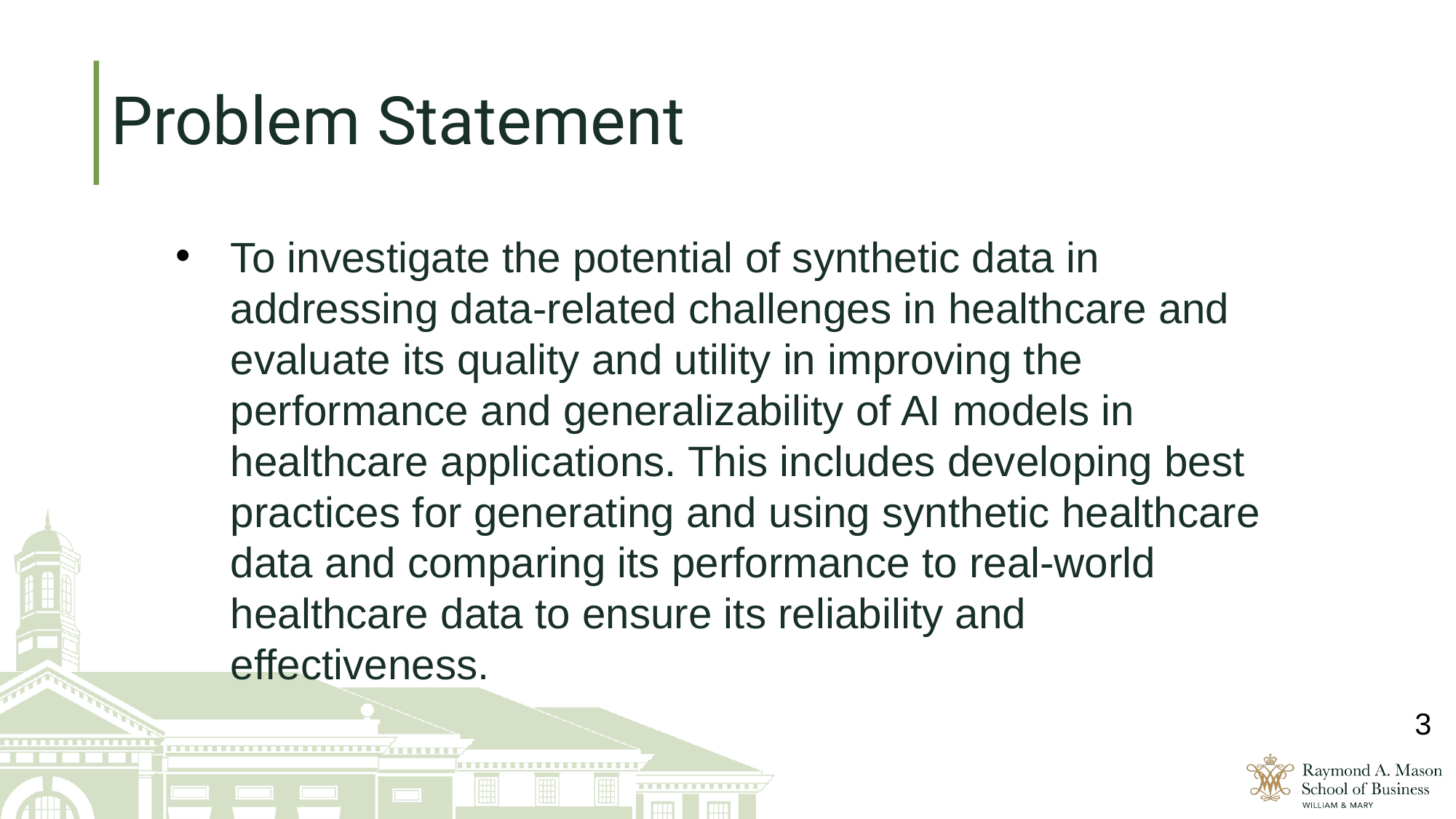

# Problem Statement

To investigate the potential of synthetic data in addressing data-related challenges in healthcare and evaluate its quality and utility in improving the performance and generalizability of AI models in healthcare applications. This includes developing best practices for generating and using synthetic healthcare data and comparing its performance to real-world healthcare data to ensure its reliability and effectiveness.

3